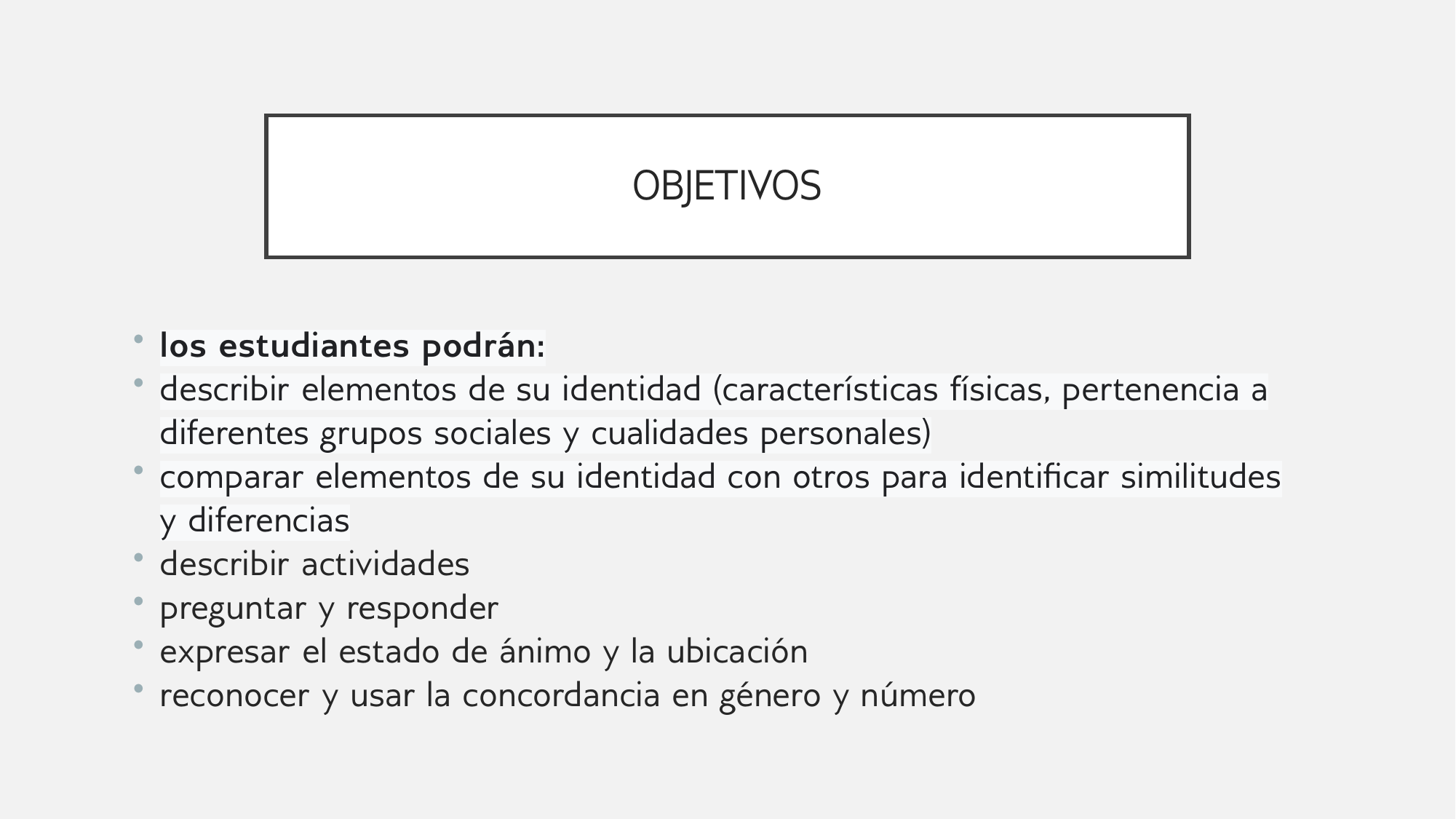

# OBJETIVOS
los estudiantes podrán:
describir elementos de su identidad (características físicas, pertenencia a diferentes grupos sociales y cualidades personales)
comparar elementos de su identidad con otros para identificar similitudes y diferencias
describir actividades
preguntar y responder
expresar el estado de ánimo y la ubicación
reconocer y usar la concordancia en género y número